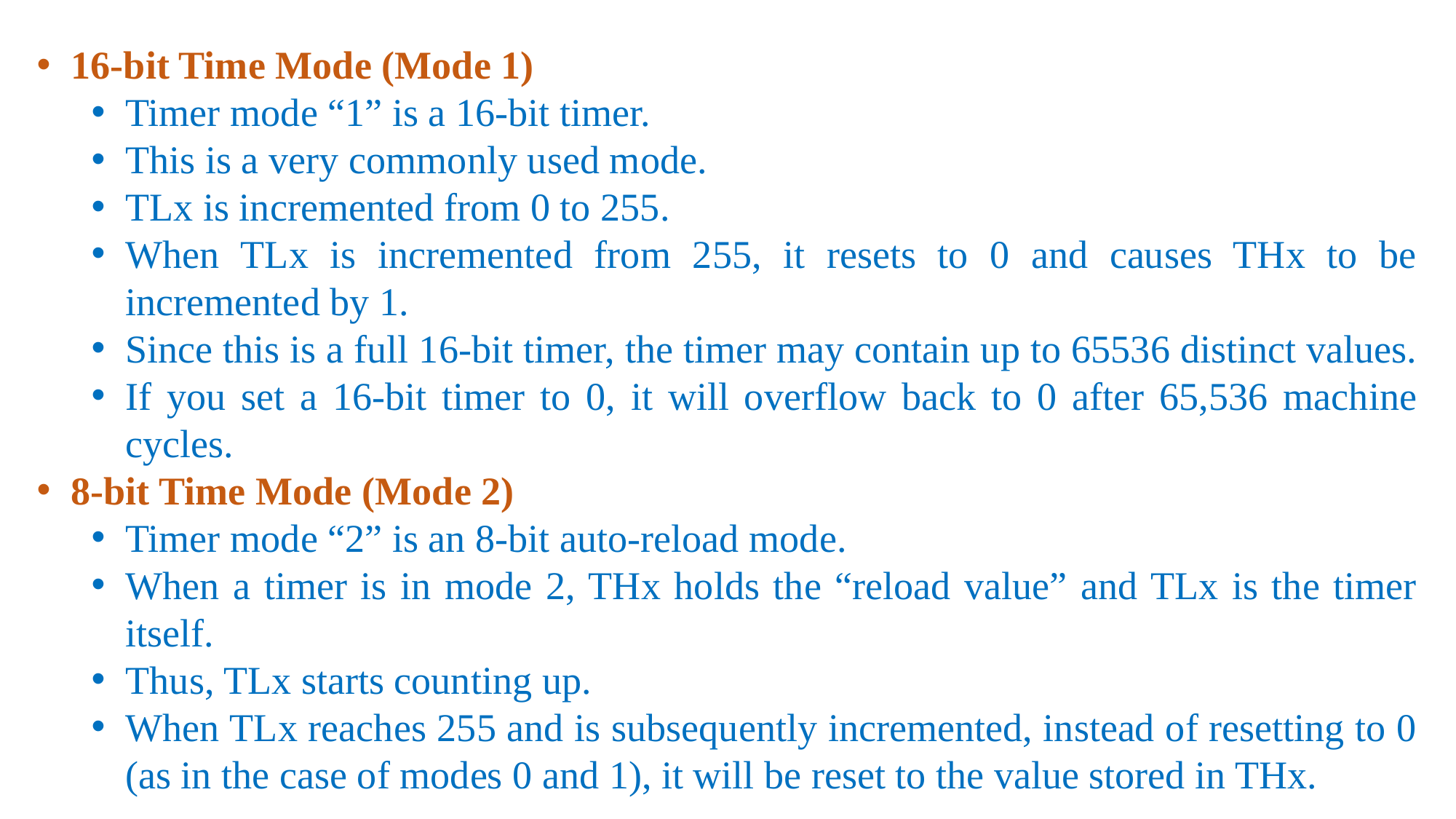

16-bit Time Mode (Mode 1)
Timer mode “1” is a 16-bit timer.
This is a very commonly used mode.
TLx is incremented from 0 to 255.
When TLx is incremented from 255, it resets to 0 and causes THx to be incremented by 1.
Since this is a full 16-bit timer, the timer may contain up to 65536 distinct values.
If you set a 16-bit timer to 0, it will overflow back to 0 after 65,536 machine cycles.
8-bit Time Mode (Mode 2)
Timer mode “2” is an 8-bit auto-reload mode.
When a timer is in mode 2, THx holds the “reload value” and TLx is the timer itself.
Thus, TLx starts counting up.
When TLx reaches 255 and is subsequently incremented, instead of resetting to 0 (as in the case of modes 0 and 1), it will be reset to the value stored in THx.